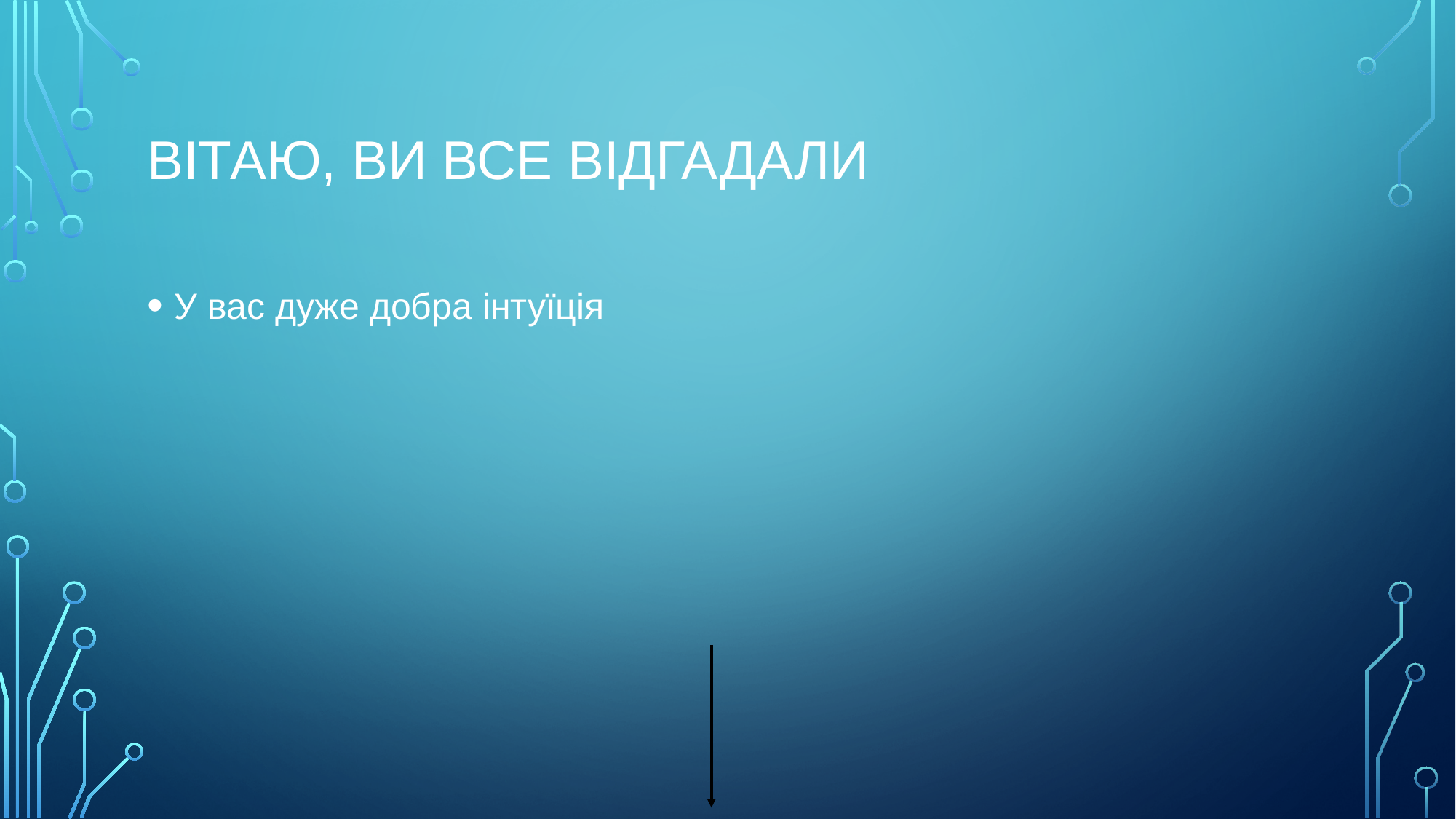

# Вітаю, ви все відгадали
У вас дуже добра інтуїція